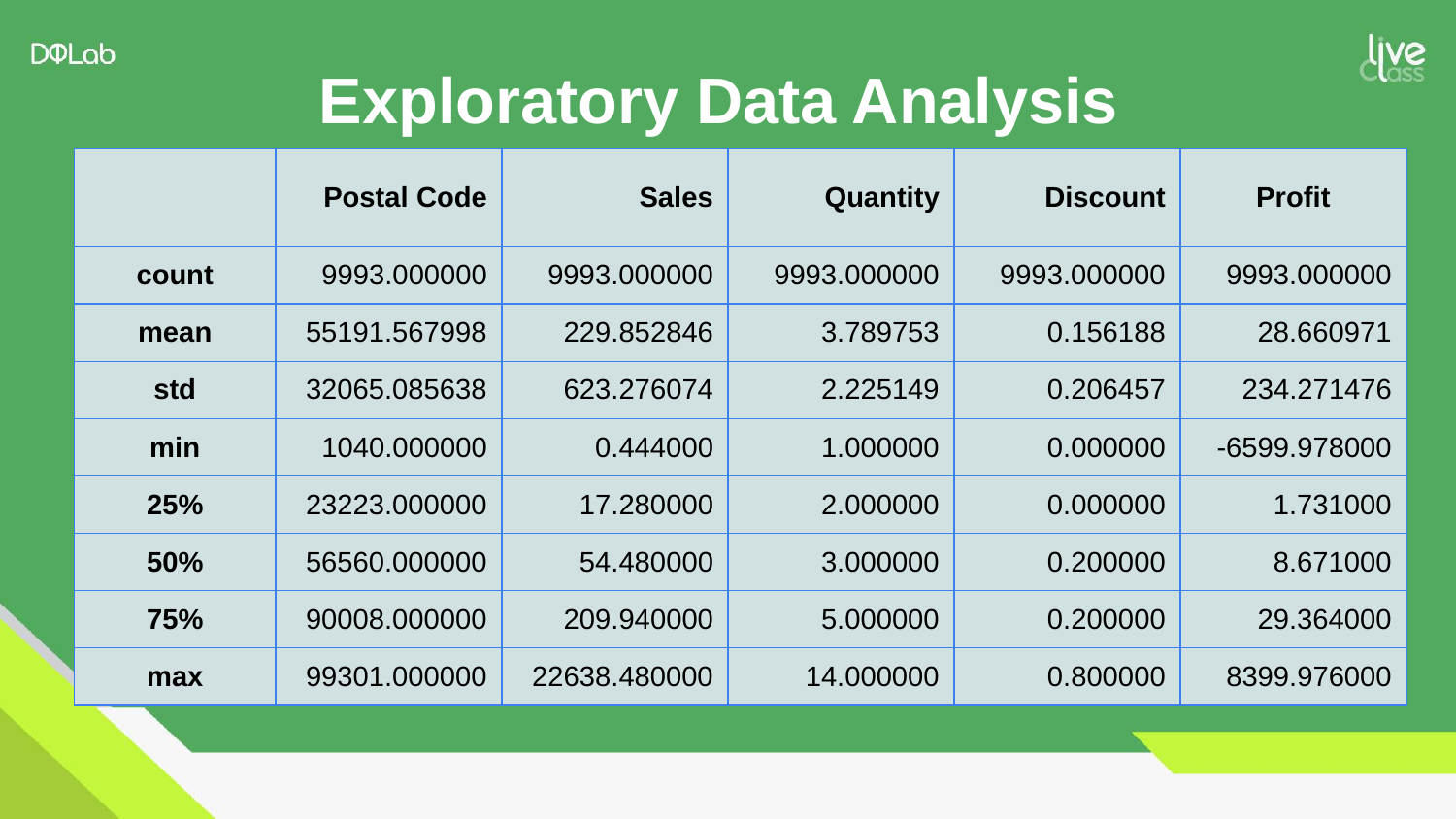

# Exploratory Data Analysis
|  | Postal Code | Sales | Quantity | Discount | Profit |
| --- | --- | --- | --- | --- | --- |
| count | 9993.000000 | 9993.000000 | 9993.000000 | 9993.000000 | 9993.000000 |
| mean | 55191.567998 | 229.852846 | 3.789753 | 0.156188 | 28.660971 |
| std | 32065.085638 | 623.276074 | 2.225149 | 0.206457 | 234.271476 |
| min | 1040.000000 | 0.444000 | 1.000000 | 0.000000 | -6599.978000 |
| 25% | 23223.000000 | 17.280000 | 2.000000 | 0.000000 | 1.731000 |
| 50% | 56560.000000 | 54.480000 | 3.000000 | 0.200000 | 8.671000 |
| 75% | 90008.000000 | 209.940000 | 5.000000 | 0.200000 | 29.364000 |
| max | 99301.000000 | 22638.480000 | 14.000000 | 0.800000 | 8399.976000 |